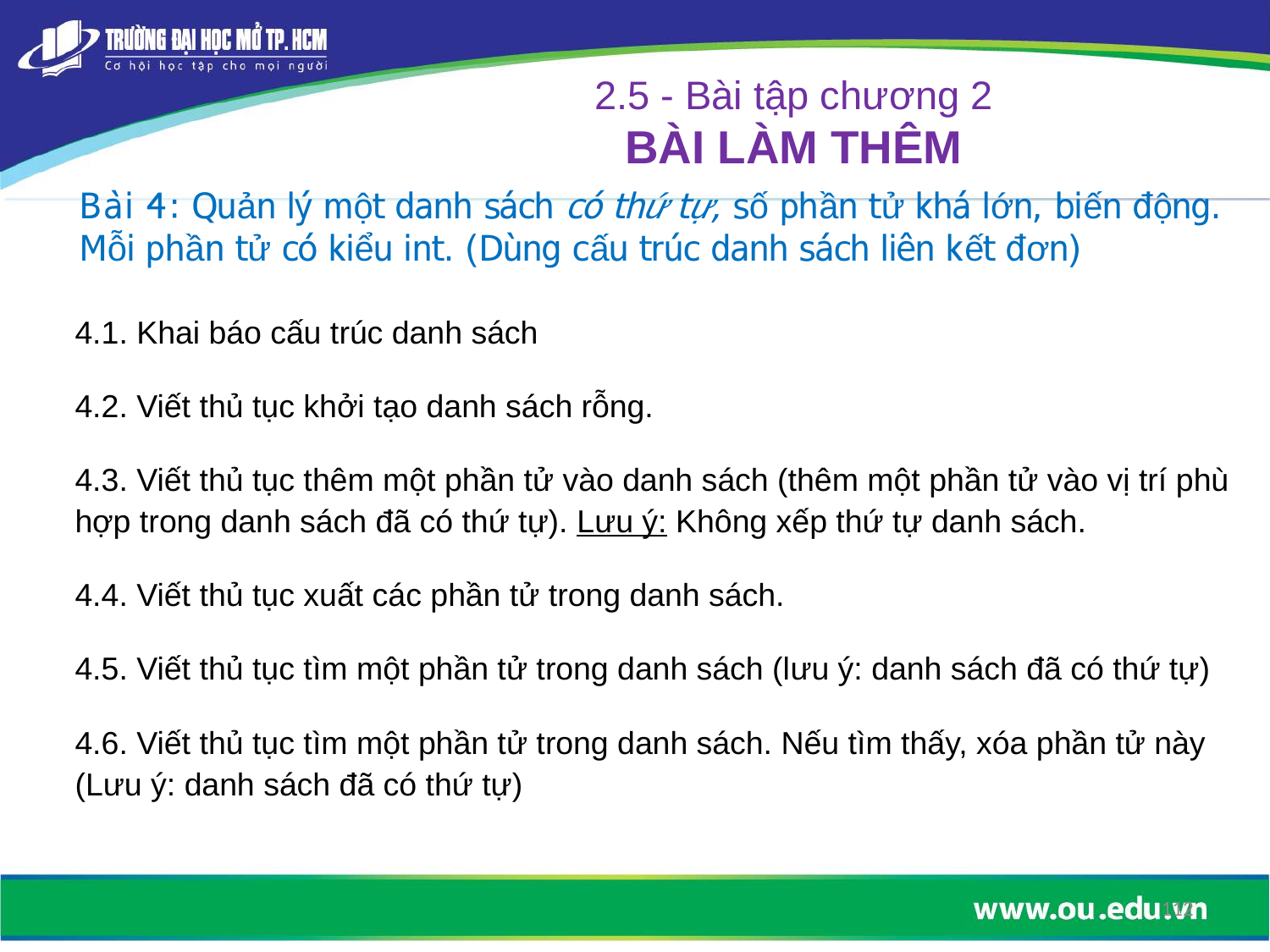

2.5 - Bài tập chương 2
BÀI LÀM THÊM
# Bài 4: Quản lý một danh sách có thứ tự, số phần tử khá lớn, biến động. Mỗi phần tử có kiểu int. (Dùng cấu trúc danh sách liên kết đơn)
4.1. Khai báo cấu trúc danh sách
4.2. Viết thủ tục khởi tạo danh sách rỗng.
4.3. Viết thủ tục thêm một phần tử vào danh sách (thêm một phần tử vào vị trí phù hợp trong danh sách đã có thứ tự). Lưu ý: Không xếp thứ tự danh sách.
4.4. Viết thủ tục xuất các phần tử trong danh sách.
4.5. Viết thủ tục tìm một phần tử trong danh sách (lưu ý: danh sách đã có thứ tự)
4.6. Viết thủ tục tìm một phần tử trong danh sách. Nếu tìm thấy, xóa phần tử này (Lưu ý: danh sách đã có thứ tự)

112